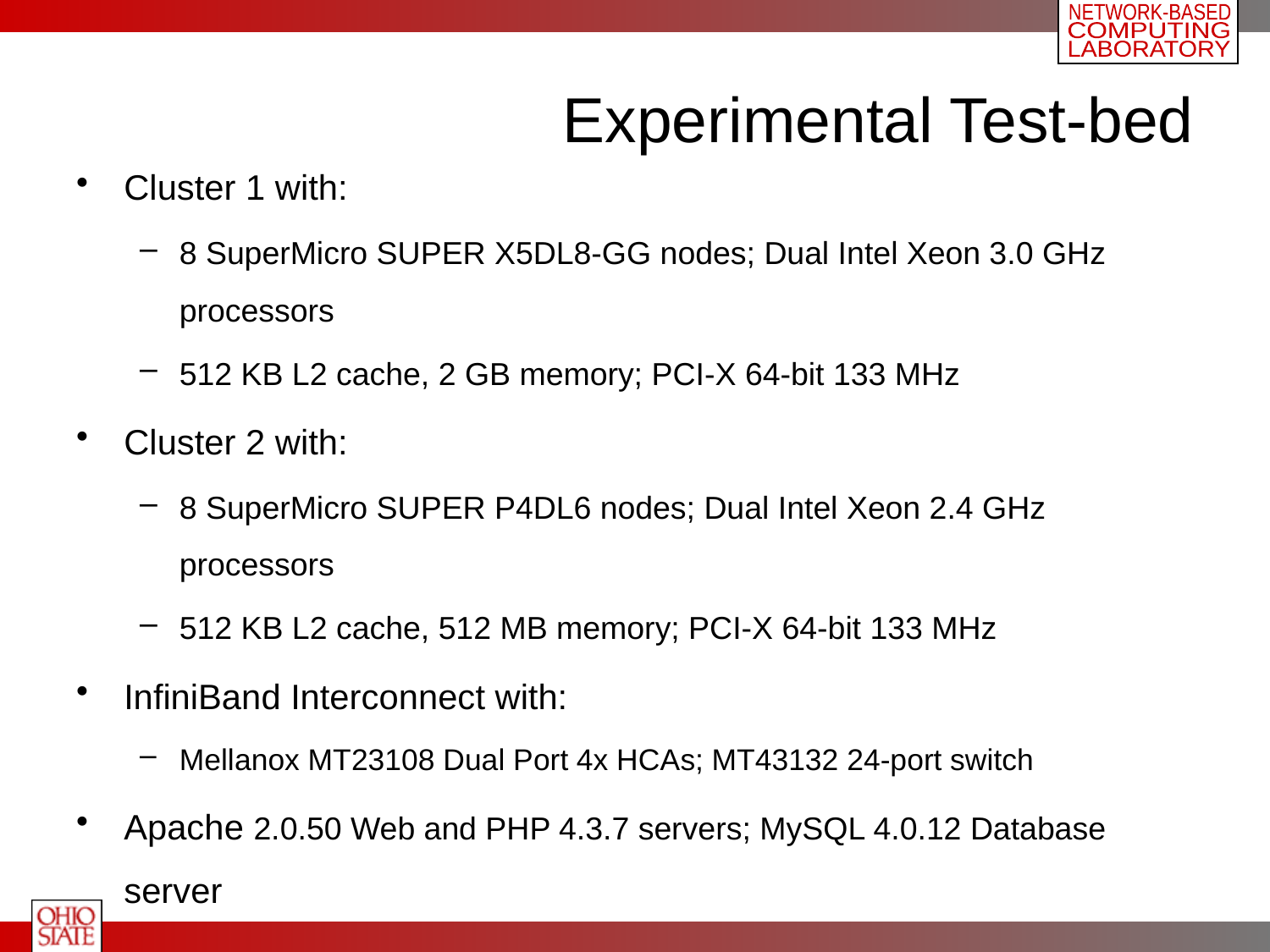

# Experimental Test-bed
Cluster 1 with:
8 SuperMicro SUPER X5DL8-GG nodes; Dual Intel Xeon 3.0 GHz processors
512 KB L2 cache, 2 GB memory; PCI-X 64-bit 133 MHz
Cluster 2 with:
8 SuperMicro SUPER P4DL6 nodes; Dual Intel Xeon 2.4 GHz processors
512 KB L2 cache, 512 MB memory; PCI-X 64-bit 133 MHz
InfiniBand Interconnect with:
Mellanox MT23108 Dual Port 4x HCAs; MT43132 24-port switch
Apache 2.0.50 Web and PHP 4.3.7 servers; MySQL 4.0.12 Database server